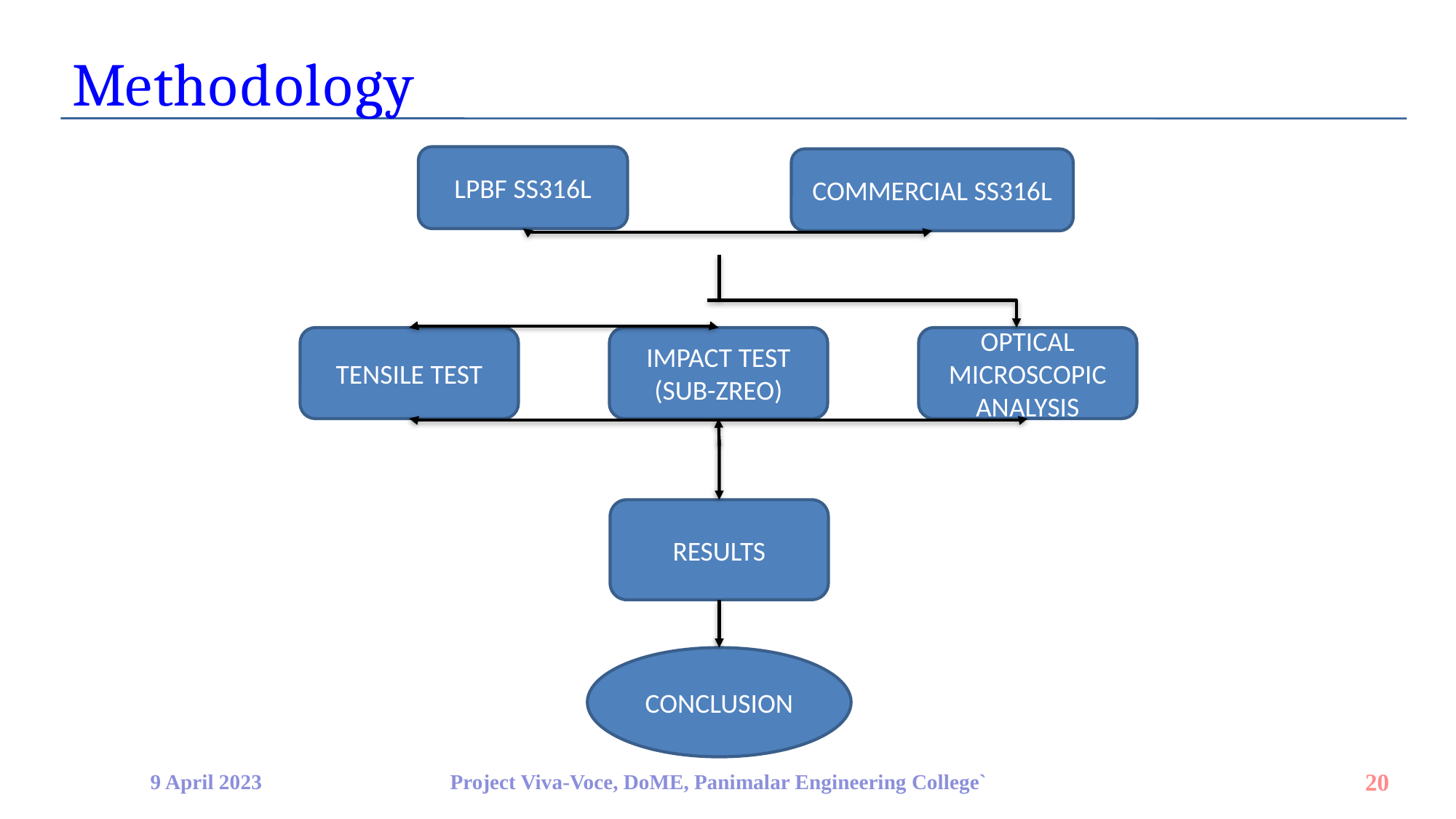

Methodology
LPBF SS316L
COMMERCIAL SS316L
TENSILE TEST
IMPACT TEST (SUB-ZREO)
OPTICAL MICROSCOPIC ANALYSIS
RESULTS
CONCLUSION
9 April 2023
Project Viva-Voce, DoME, Panimalar Engineering College`
20